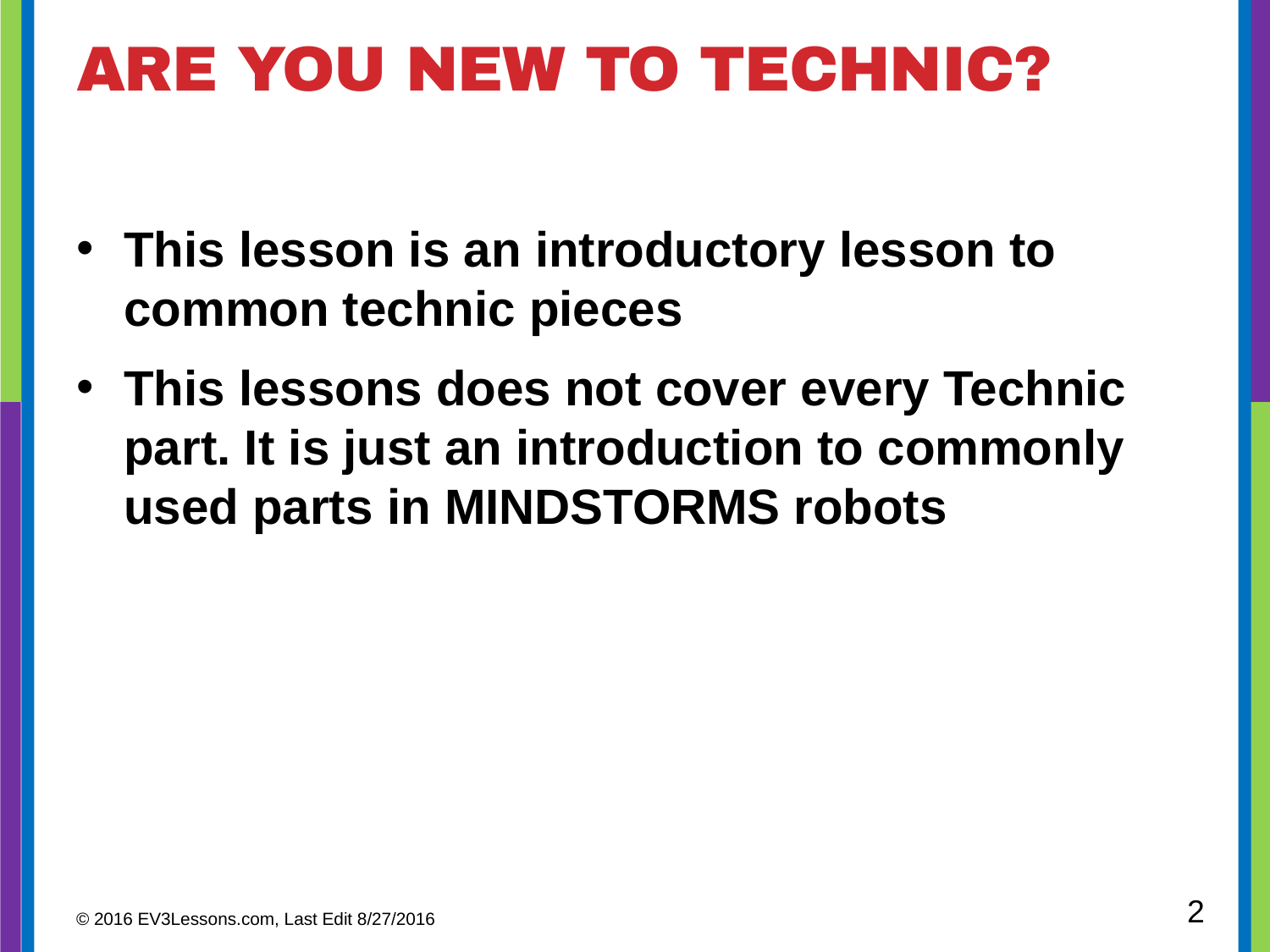

# Are you New to TECHNIC?
This lesson is an introductory lesson to common technic pieces
This lessons does not cover every Technic part. It is just an introduction to commonly used parts in MINDSTORMS robots
2
© 2016 EV3Lessons.com, Last Edit 8/27/2016